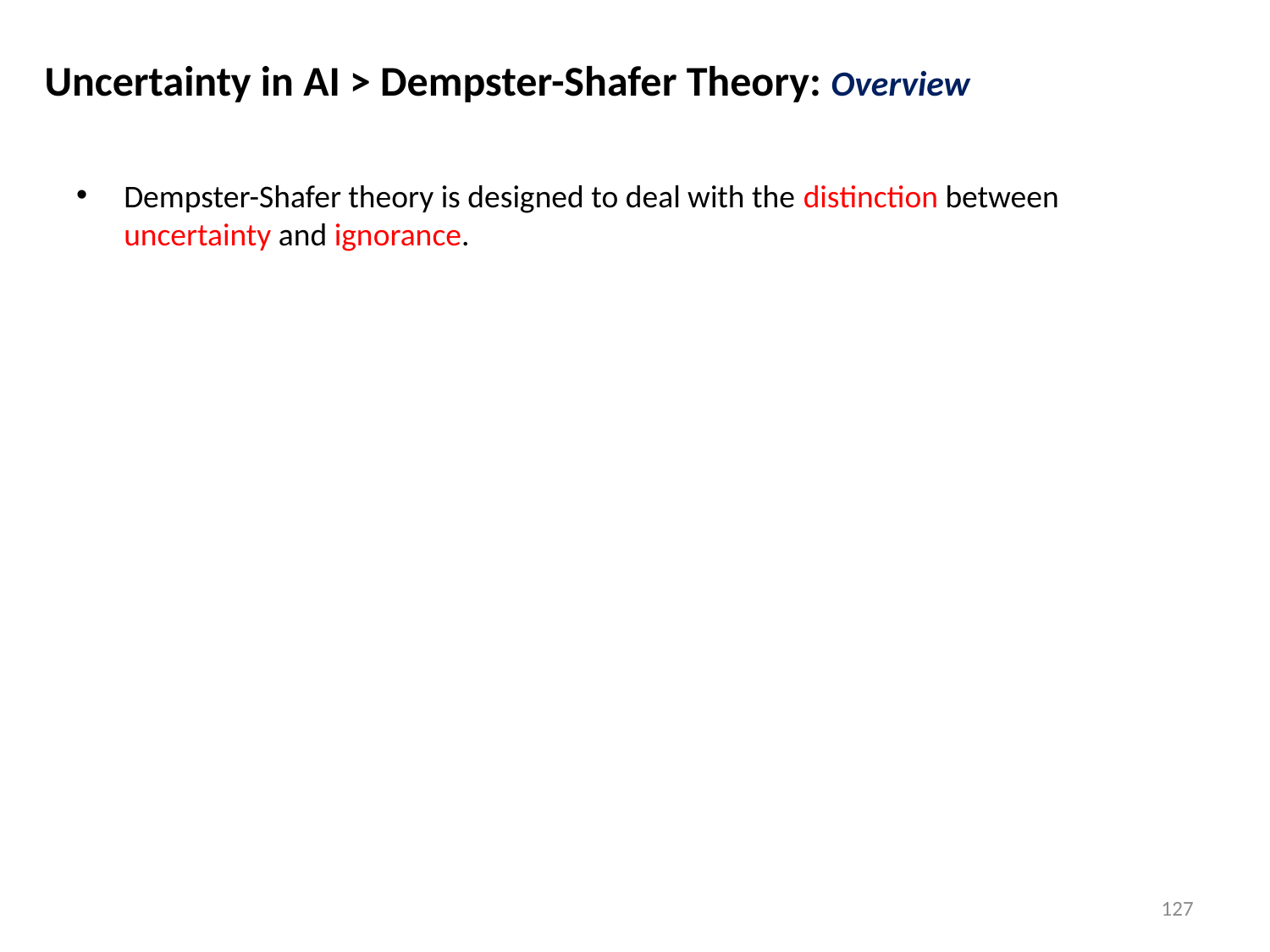

Uncertainty in AI > Dempster-Shafer Theory: Overview
Dempster-Shafer theory is designed to deal with the distinction between uncertainty and ignorance.
127